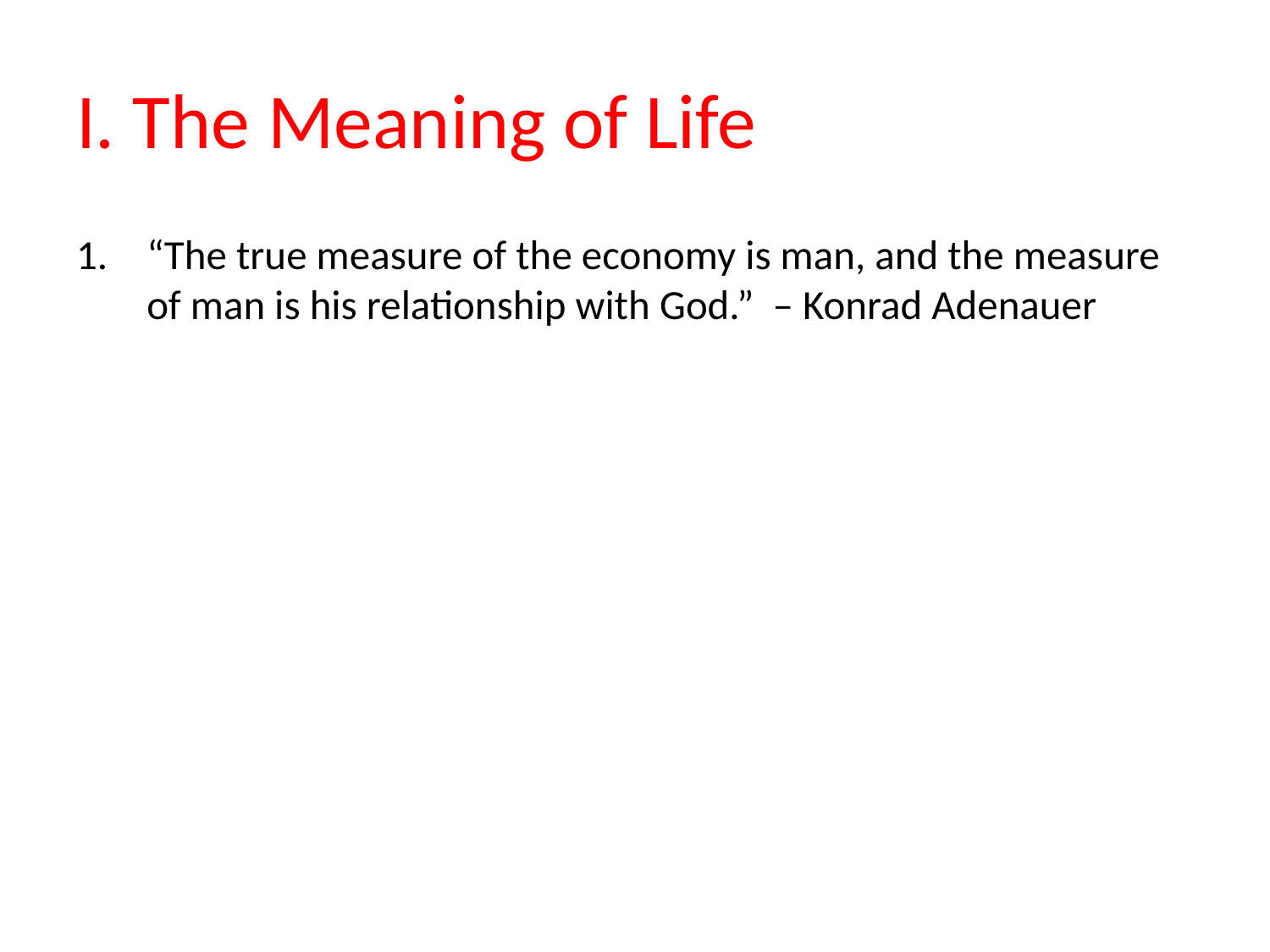

# I. The Meaning of Life
“The true measure of the economy is man, and the measure of man is his relationship with God.”  – Konrad Adenauer
“God made me to know Him, to love Him, and to serve Him in this world, and to be happy with Him for ever in heaven.” – Baltimore Catechism
“Our hearts are made for God, and they do not rest until they rest in him.” – St. Augustine
 “In perfect love this law holds: that the lover become like the one he loves.” – St. John of the Cross
“To live a virtuous life is to become like God.” - St. Gregory of Nyssa